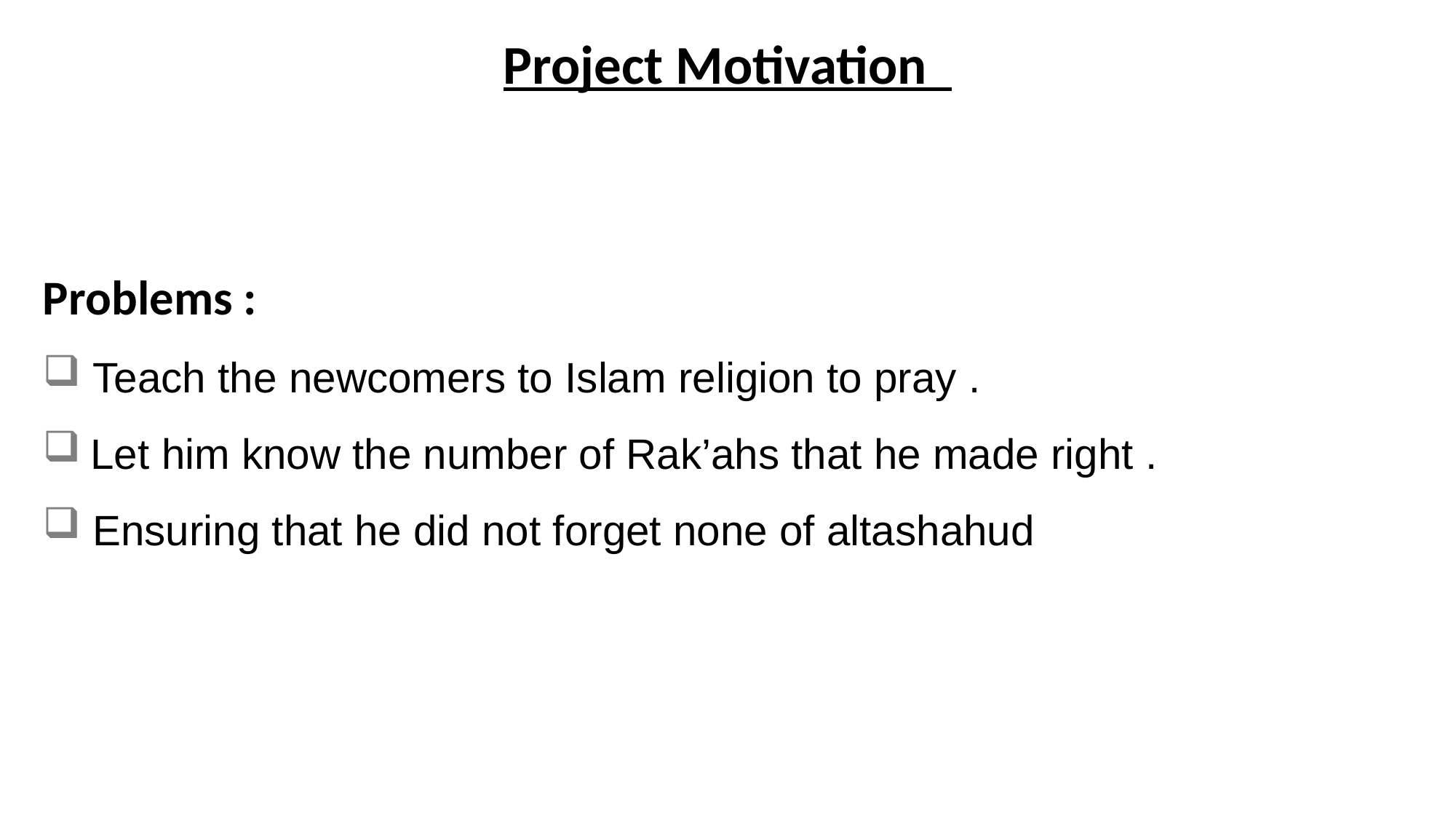

#
Project Motivation
Problems :
 Teach the newcomers to Islam religion to pray .
 Let him know the number of Rak’ahs that he made right .
 Ensuring that he did not forget none of altashahud